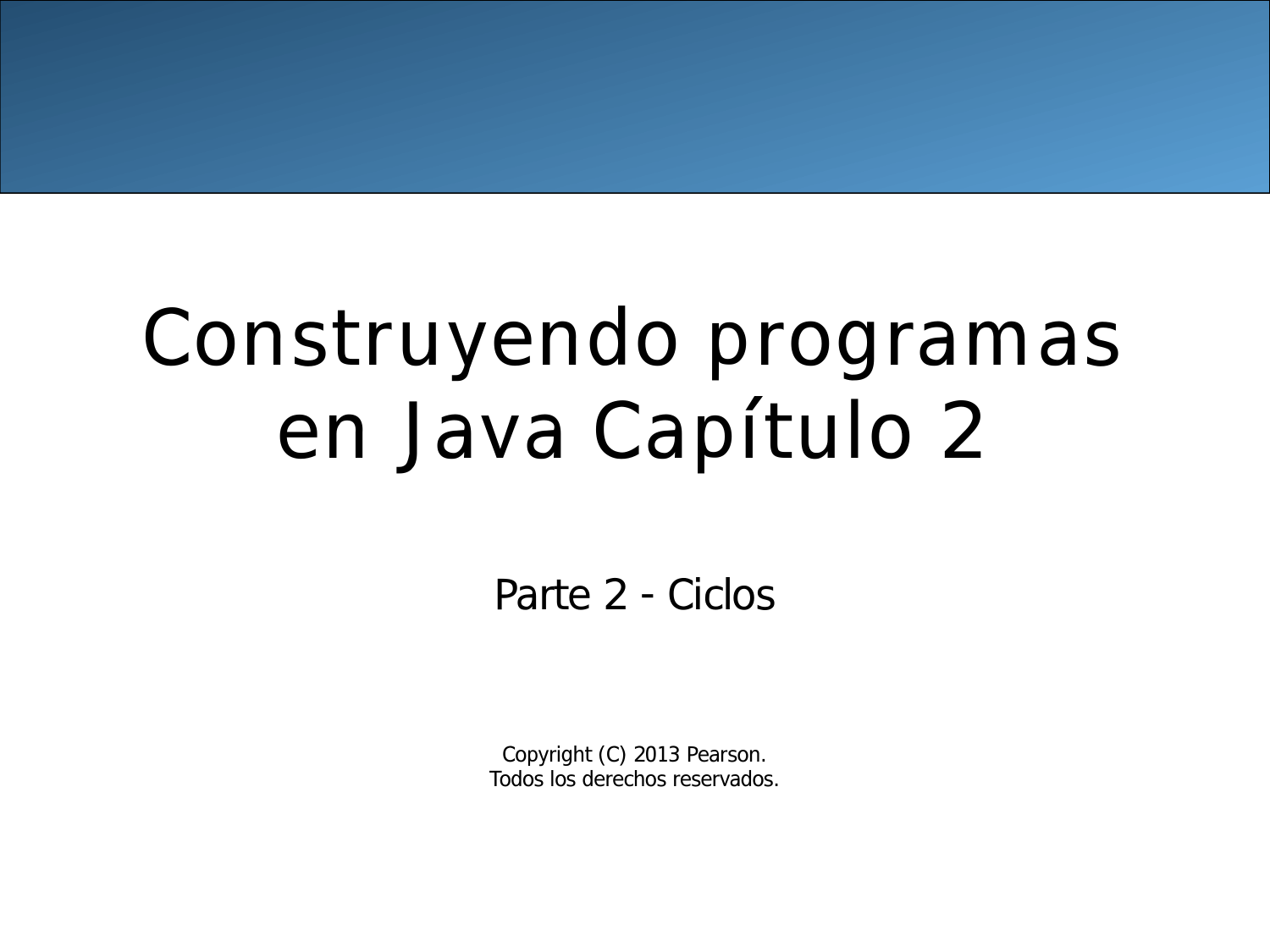

# Construyendo programas en Java Capítulo 2
Parte 2 - Ciclos

Copyright (C) 2013 Pearson.
Todos los derechos reservados.